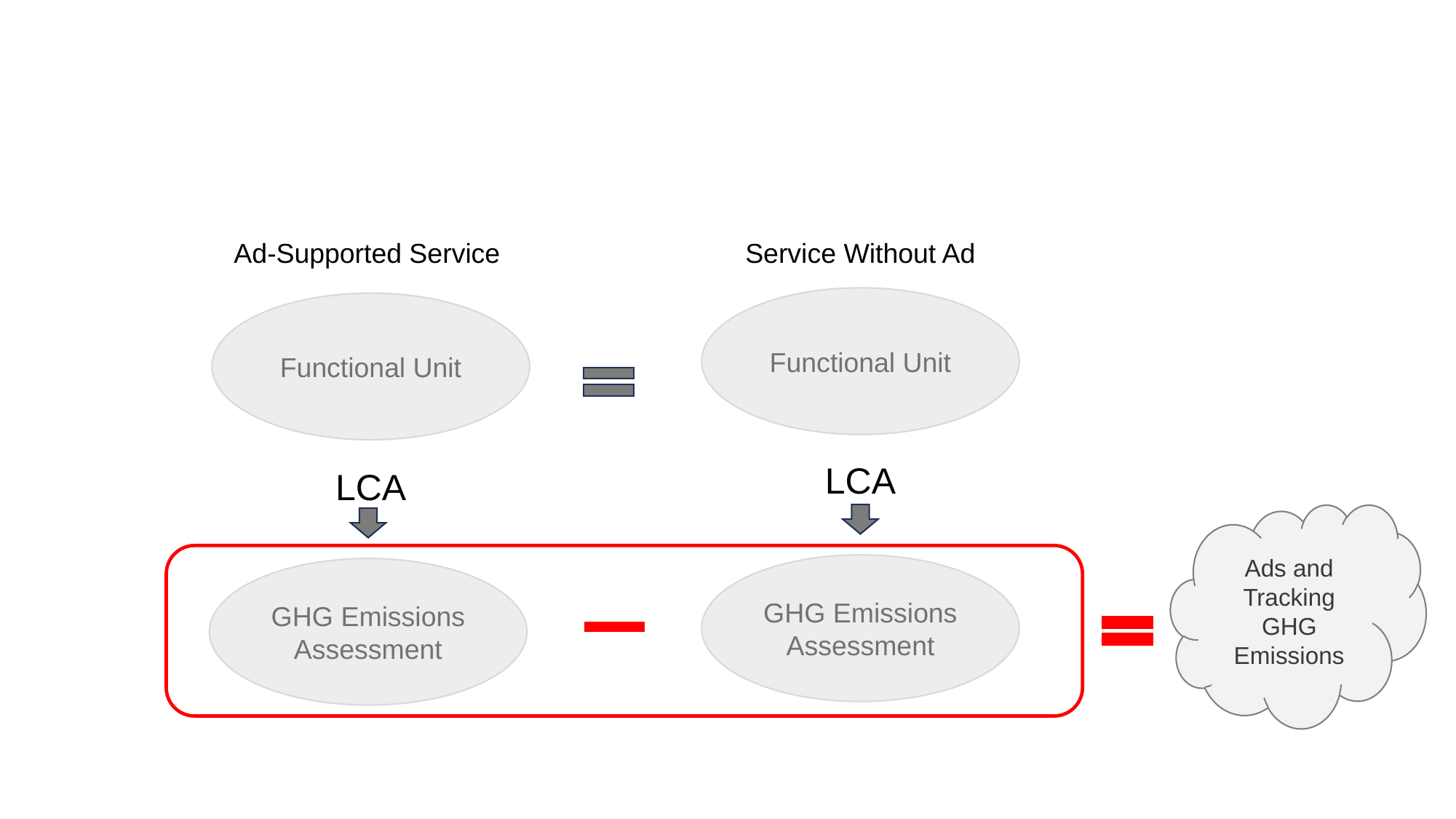

Ad-Supported Service
Service Without Ad
Functional Unit
Functional Unit

LCA
LCA

Ads and Tracking GHG Emissions

GHG Emissions Assessment
GHG Emissions Assessment